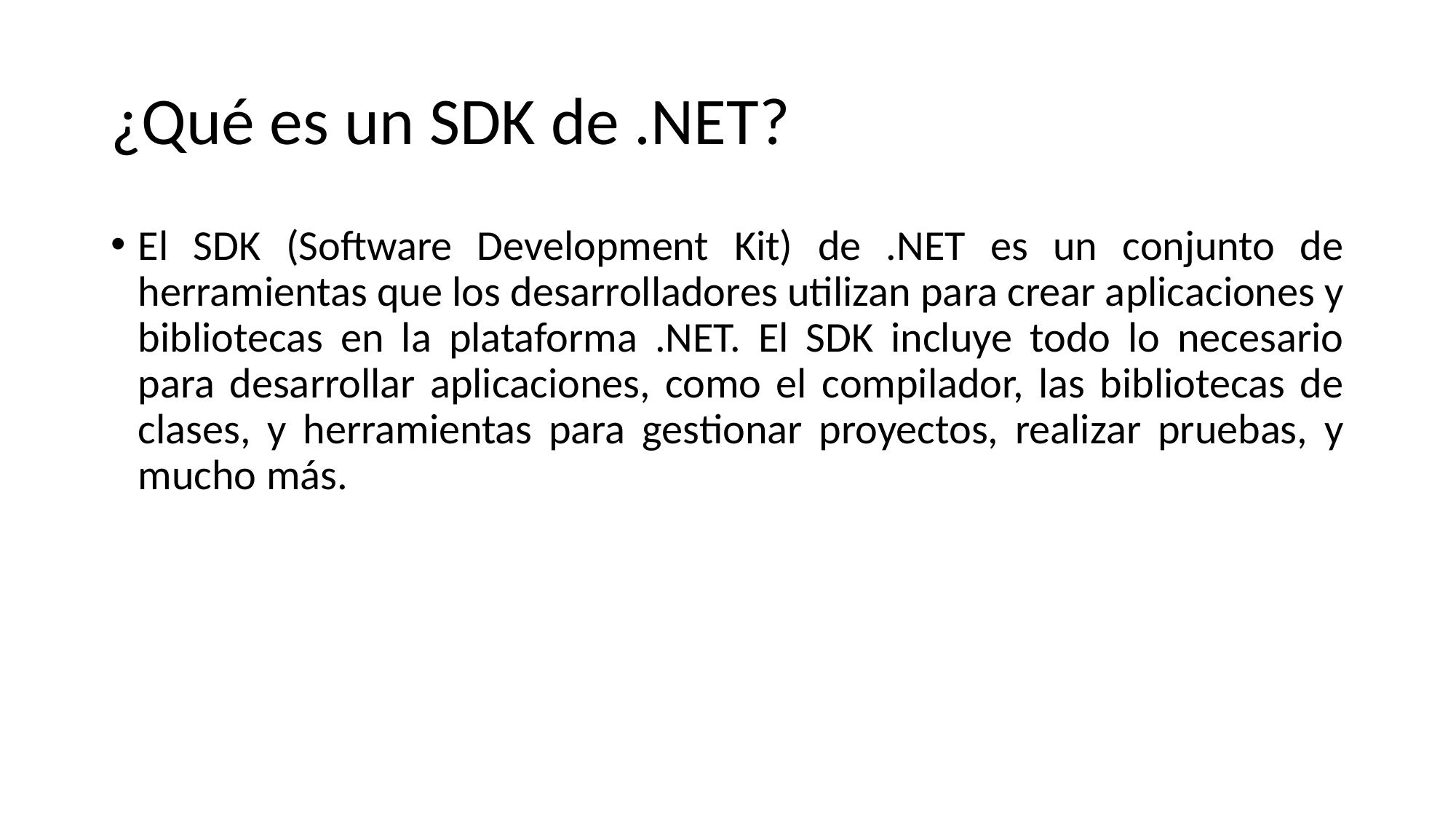

# ¿Qué es un SDK de .NET?
El SDK (Software Development Kit) de .NET es un conjunto de herramientas que los desarrolladores utilizan para crear aplicaciones y bibliotecas en la plataforma .NET. El SDK incluye todo lo necesario para desarrollar aplicaciones, como el compilador, las bibliotecas de clases, y herramientas para gestionar proyectos, realizar pruebas, y mucho más.